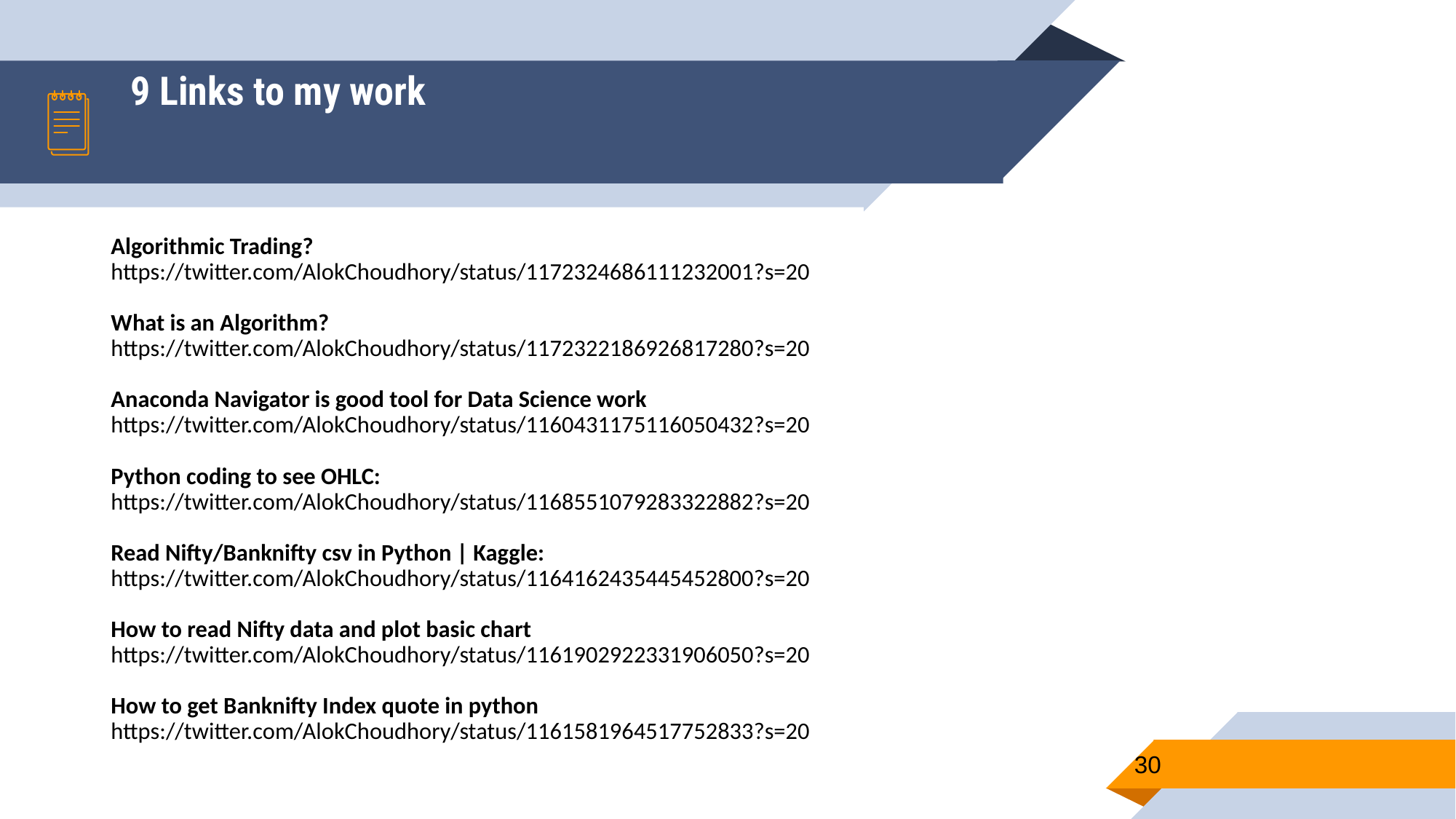

9 Links to my work

Algorithmic Trading?
https://twitter.com/AlokChoudhory/status/1172324686111232001?s=20

What is an Algorithm?
https://twitter.com/AlokChoudhory/status/1172322186926817280?s=20

Anaconda Navigator is good tool for Data Science work
https://twitter.com/AlokChoudhory/status/1160431175116050432?s=20

Python coding to see OHLC:
https://twitter.com/AlokChoudhory/status/1168551079283322882?s=20

Read Nifty/Banknifty csv in Python | Kaggle:
https://twitter.com/AlokChoudhory/status/1164162435445452800?s=20

How to read Nifty data and plot basic chart
https://twitter.com/AlokChoudhory/status/1161902922331906050?s=20

How to get Banknifty Index quote in python
https://twitter.com/AlokChoudhory/status/1161581964517752833?s=20
30